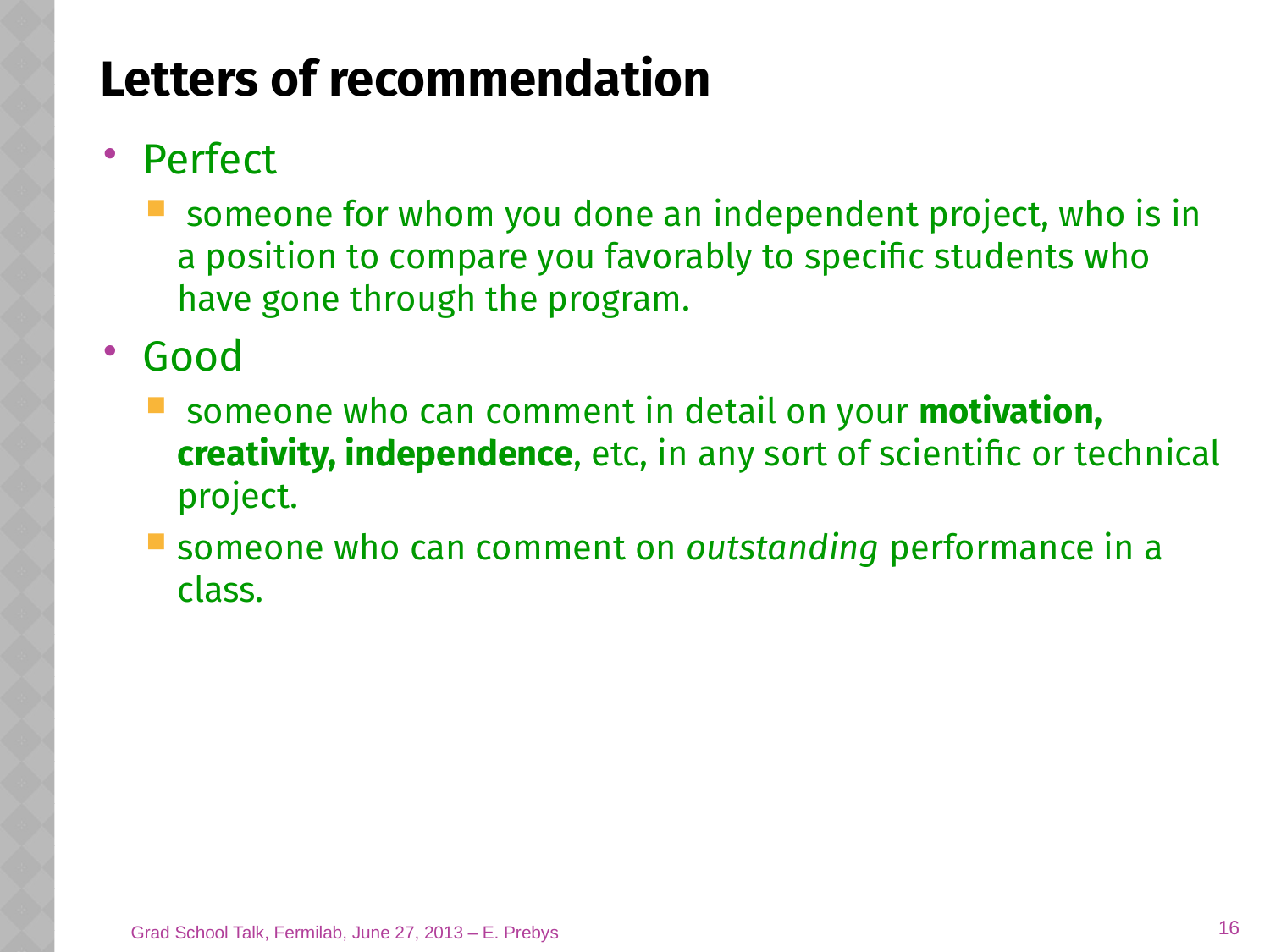

# Letters of recommendation
Perfect
 someone for whom you done an independent project, who is in a position to compare you favorably to specific students who have gone through the program.
Good
 someone who can comment in detail on your motivation, creativity, independence, etc, in any sort of scientific or technical project.
someone who can comment on outstanding performance in a class.
16
Grad School Talk, Fermilab, June 27, 2013 – E. Prebys